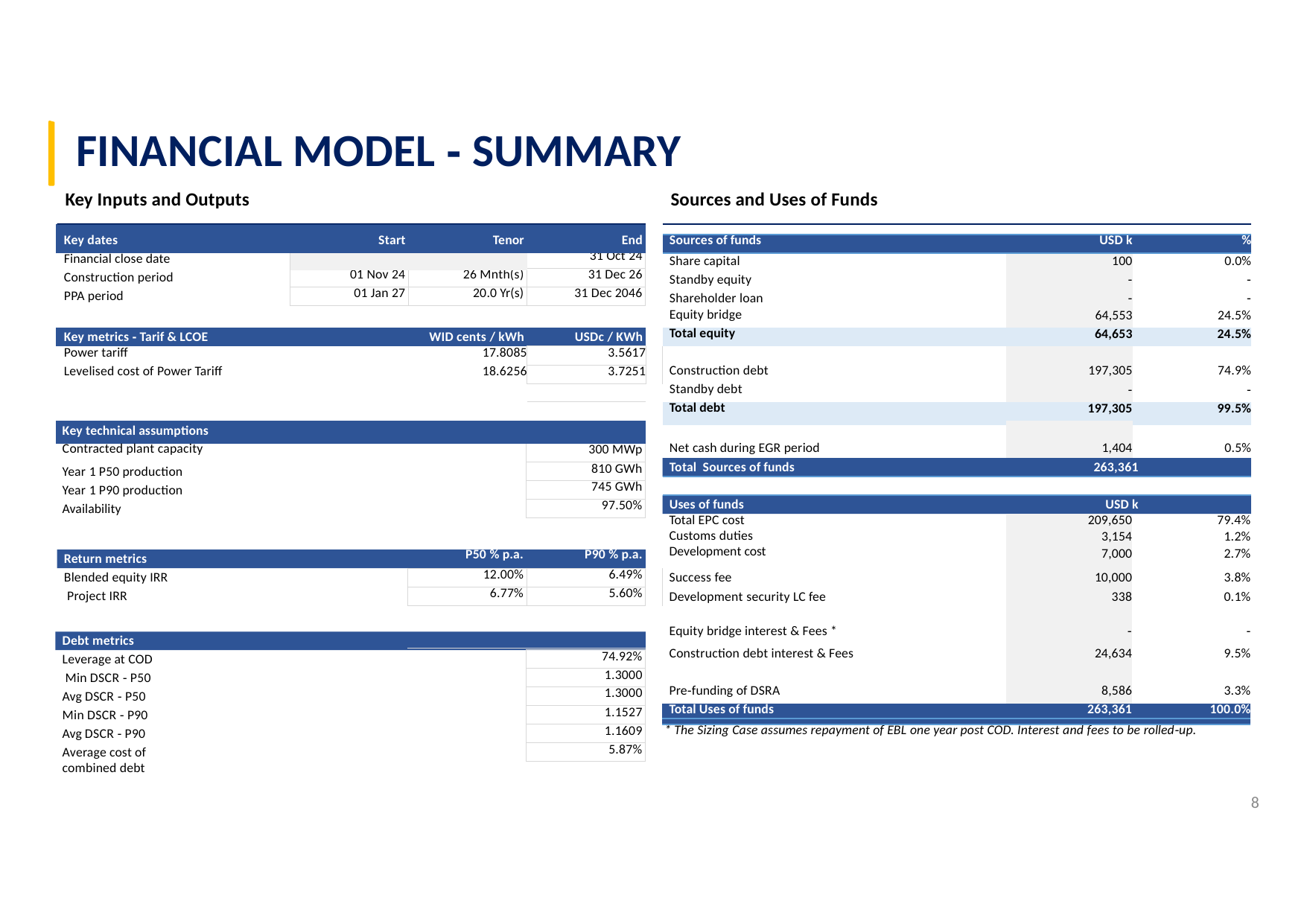

# FINANCIAL MODEL ‐ SUMMARY

| Key Inputs and Outputs |  |  |  |  | Sources and Uses of Funds |  |  |
| --- | --- | --- | --- | --- | --- | --- | --- |
|  |  |  |  |  |  |  |  |
| Key dates | Start | Tenor | End |  | Sources of funds | USD k | % |
| Financial close date |  |  |  |  | Share capital | 100 | 0.0% |
| Construction period |  |  |  |  | Standby equity | ‐ | ‐ |
| PPA period |  |  |  |  | Shareholder loan | ‐ | ‐ |
|  |  |  |  |  | Equity bridge | 64,553 | 24.5% |
| Key metrics ‐ Tarif & LCOE |  | WID cents / kWh | USDc / KWh |  | Total equity | 64,653 | 24.5% |
| Power tariff |  | 17.8085 | 3.5617 |  |  |  |  |
| Levelised cost of Power Tariff |  | 18.6256 | 3.7251 |  | Construction debt | 197,305 | 74.9% |
|  |  |  |  |  | Standby debt | ‐ | ‐ |
|  |  |  |  |  | Total debt | 197,305 | 99.5% |
|  |  |  |  |  |  |  |  |
| Key technical assumptions |  |  |  |  |  |  |  |
| Contracted plant capacity |  |  |  |  | Net cash during EGR period | 1,404 | 0.5% |

|  |  | 31 Oct 24 |
| --- | --- | --- |
| 01 Nov 24 | 26 Mnth(s) | 31 Dec 26 |
| 01 Jan 27 | 20.0 Yr(s) | 31 Dec 2046 |
| 300 MWp |
| --- |
| 810 GWh |
| 745 GWh |
| 97.50% |
Total  Sources of funds	263,361	100.0%

Year 1 P50 production  Year 1 P90 production  Availability
Uses of funds	USD k	%

|  | P50 % p.a. | P90 % p.a. |  | Total EPC cost Customs duties Development cost | 209,650 3,154 7,000 | 79.4% 1.2% 2.7% |
| --- | --- | --- | --- | --- | --- | --- |
|  | 12.00% | 6.49% |  | Success fee | 10,000 | 3.8% |
|  | 6.77% | 5.60% |  | Development security LC fee | 338 | 0.1% |
|  |  |  |  | Equity bridge interest & Fees \* | ‐ | ‐ |
|  |  |  |  | Construction debt interest & Fees | 24,634 | 9.5% |
|  |  |  |  |  |  |  |
|  |  |  |  | Pre‐funding of DSRA | 8,586 | 3.3% |
|  |  |  |  | Total Uses of funds | 263,361 | 100.0% |
|  |  |  |  |  |  |  |
|  |  |  | \* The Sizing Case assumes repayment of EBL one year post COD. Interest and fees to be rolled‐up. |  |  |  |
Return metrics  Blended equity IRR  Project IRR

Debt metrics  Leverage at COD  Min DSCR ‐ P50  Avg DSCR ‐ P50  Min DSCR ‐ P90  Avg DSCR ‐ P90
Average cost of combined debt

| 74.92% |
| --- |
| 1.3000 |
| 1.3000 |
| 1.1527 |
| 1.1609 |
| 5.87% |
8